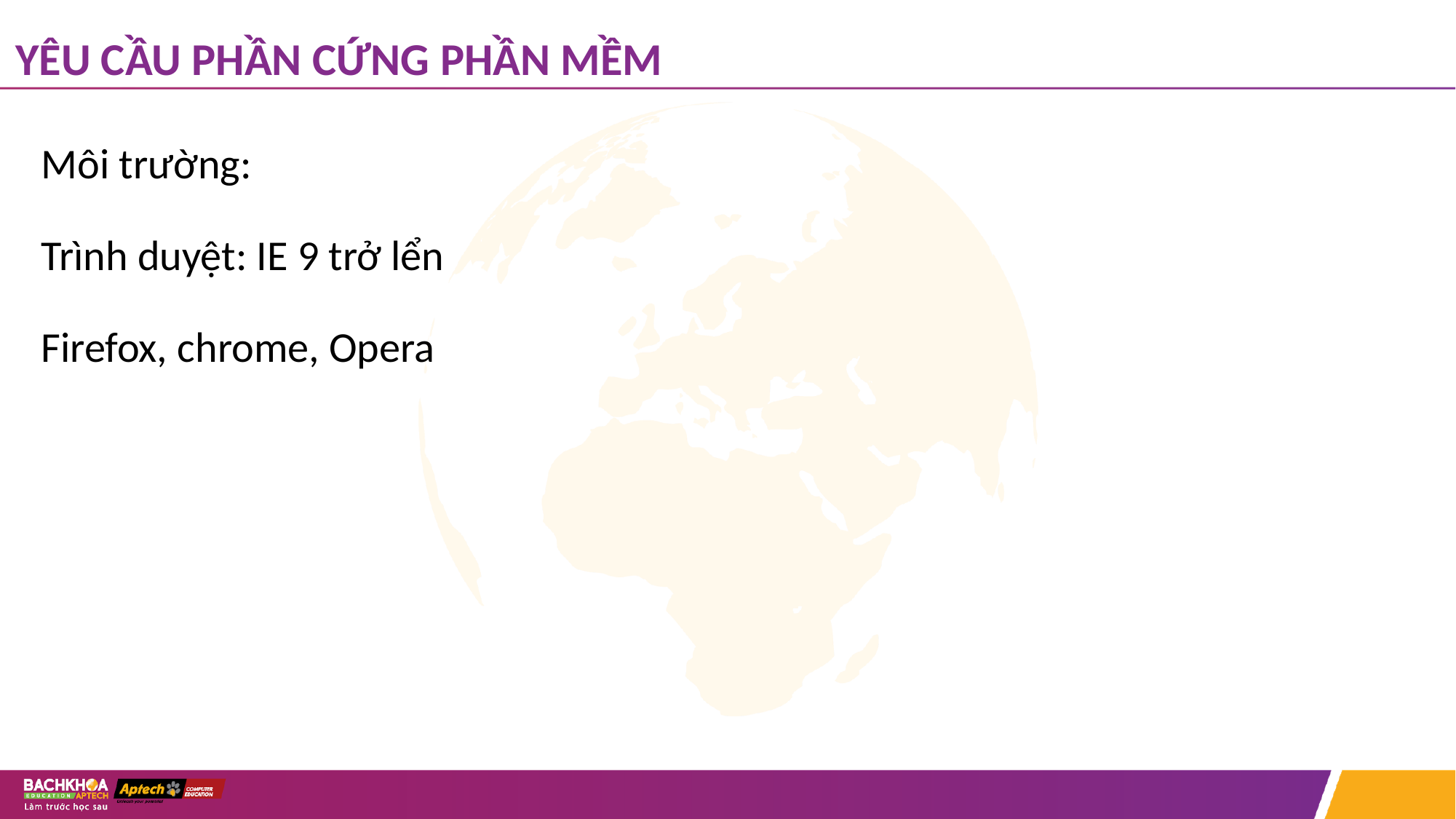

# YÊU CẦU PHẦN CỨNG PHẦN MỀM
Môi trường:
Trình duyệt: IE 9 trở lển
Firefox, chrome, Opera